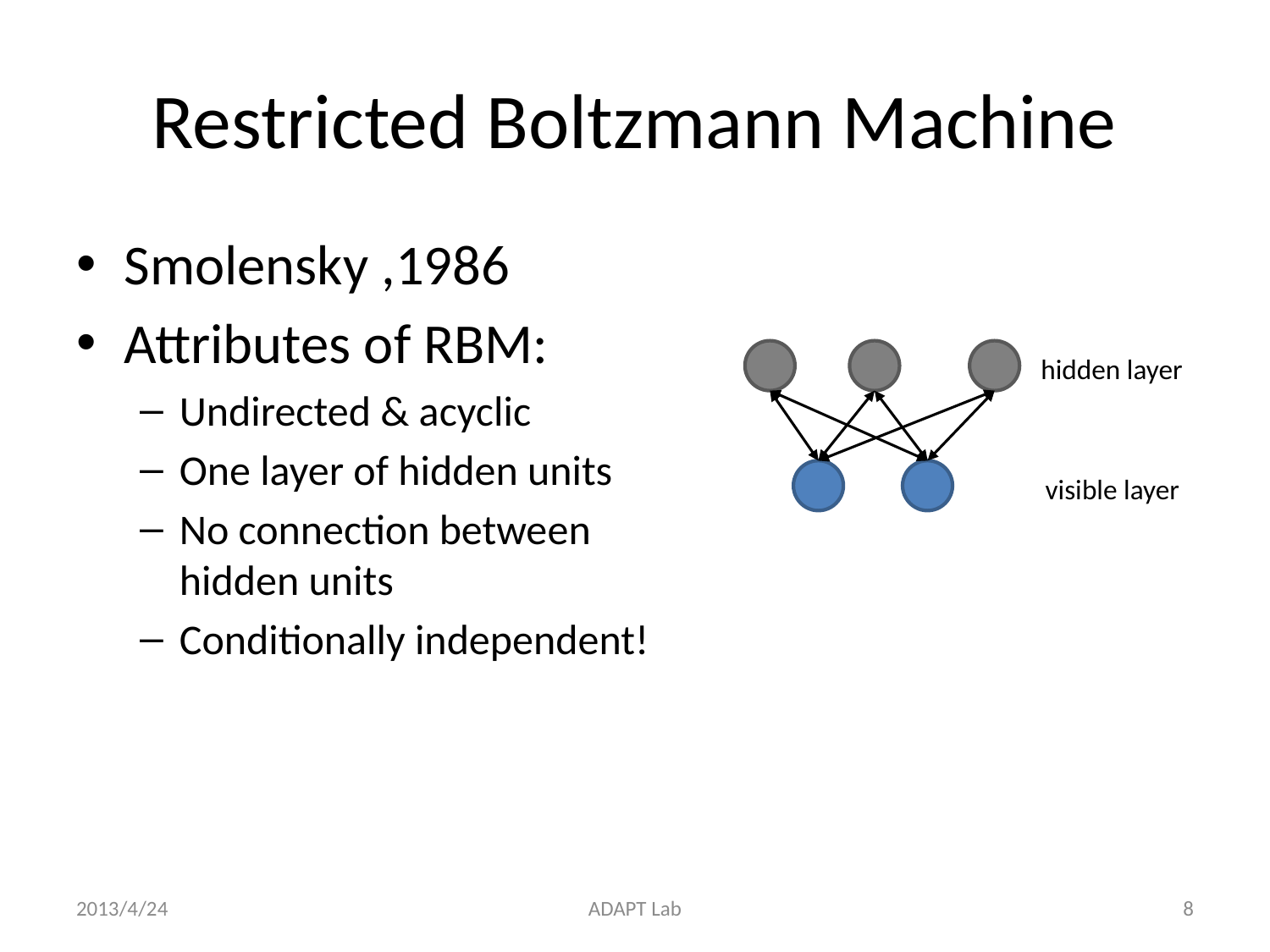

# Restricted Boltzmann Machine
Smolensky ,1986
Attributes of RBM:
Undirected & acyclic
One layer of hidden units
No connection between hidden units
Conditionally independent!

hidden layer

visible layer
2013/4/24
ADAPT Lab
8